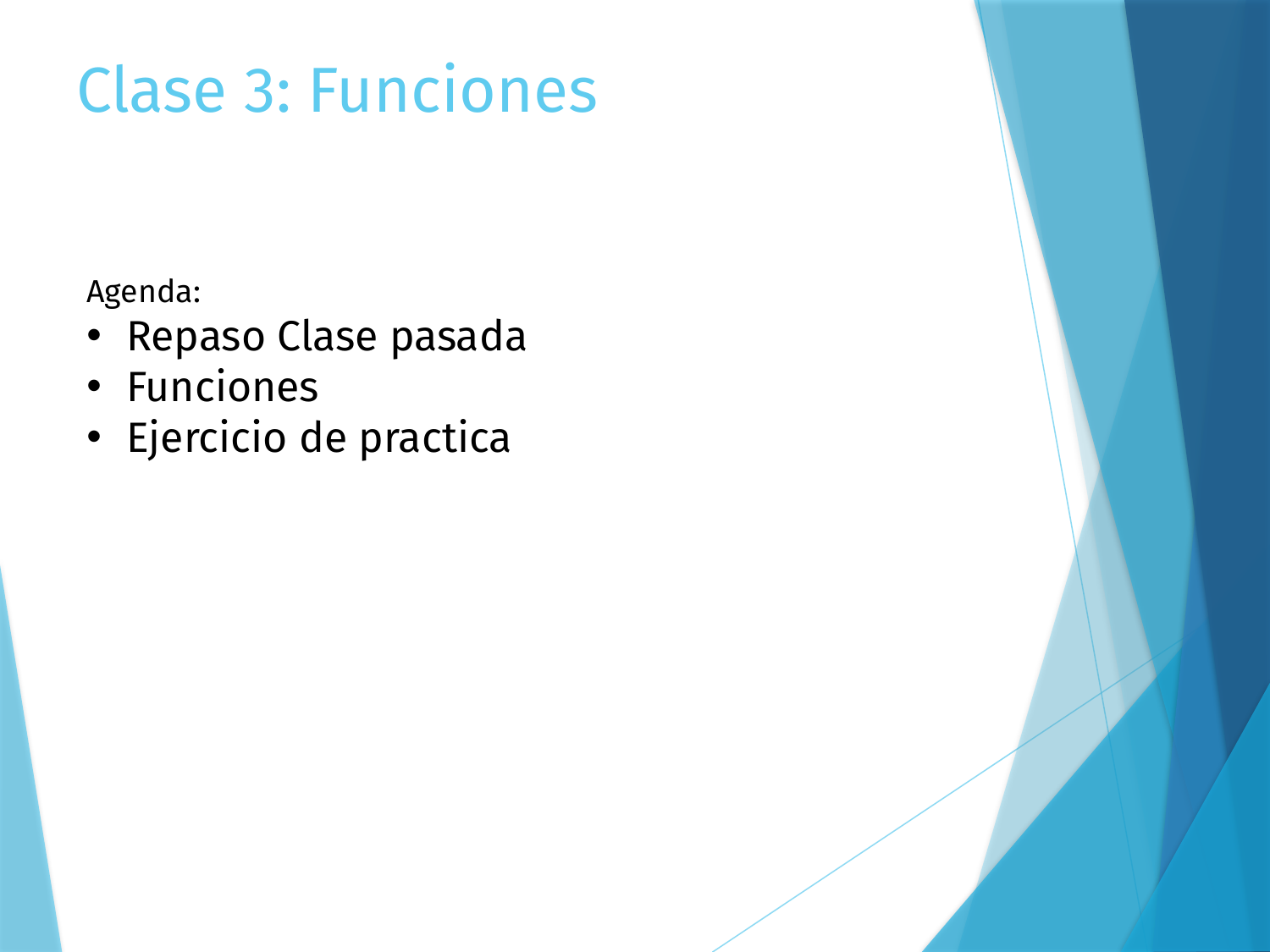

# Clase 3: Funciones
Agenda:
Repaso Clase pasada
Funciones
Ejercicio de practica